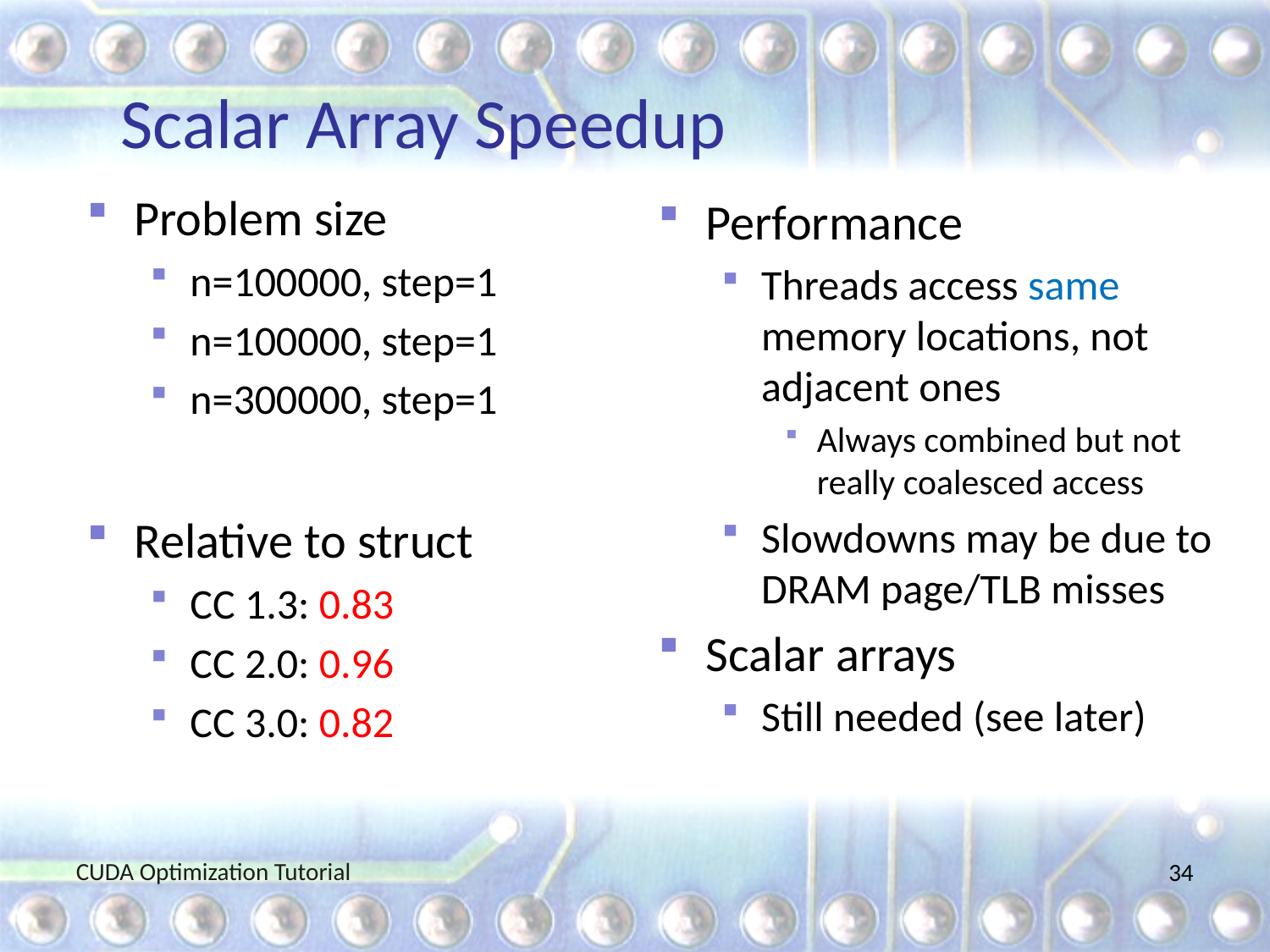

# Scalar Array Speedup
Problem size
n=100000, step=1
n=100000, step=1
n=300000, step=1

Relative to struct
CC 1.3: 0.83
CC 2.0: 0.96
CC 3.0: 0.82
Performance
Threads access same memory locations, not adjacent ones
Always combined but not really coalesced access
Slowdowns may be due to DRAM page/TLB misses
Scalar arrays
Still needed (see later)
CUDA Optimization Tutorial
34